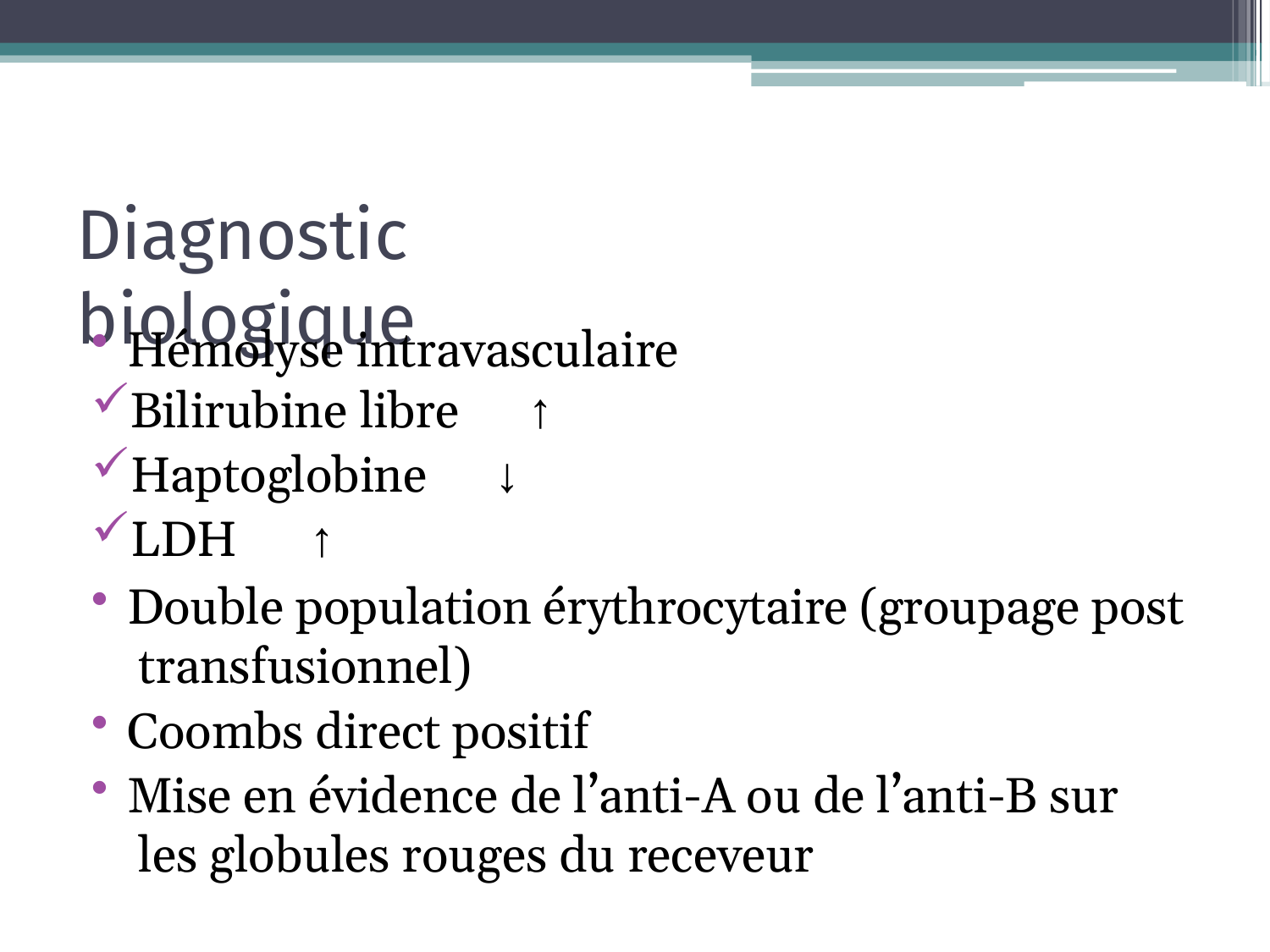

# Diagnostic biologique
Hémolyse intravasculaire
Bilirubine libre	↑
Haptoglobine	↓
LDH	↑
Double population érythrocytaire (groupage post  transfusionnel)
Coombs direct positif
Mise en évidence de l’anti-A ou de l’anti-B sur  les globules rouges du receveur